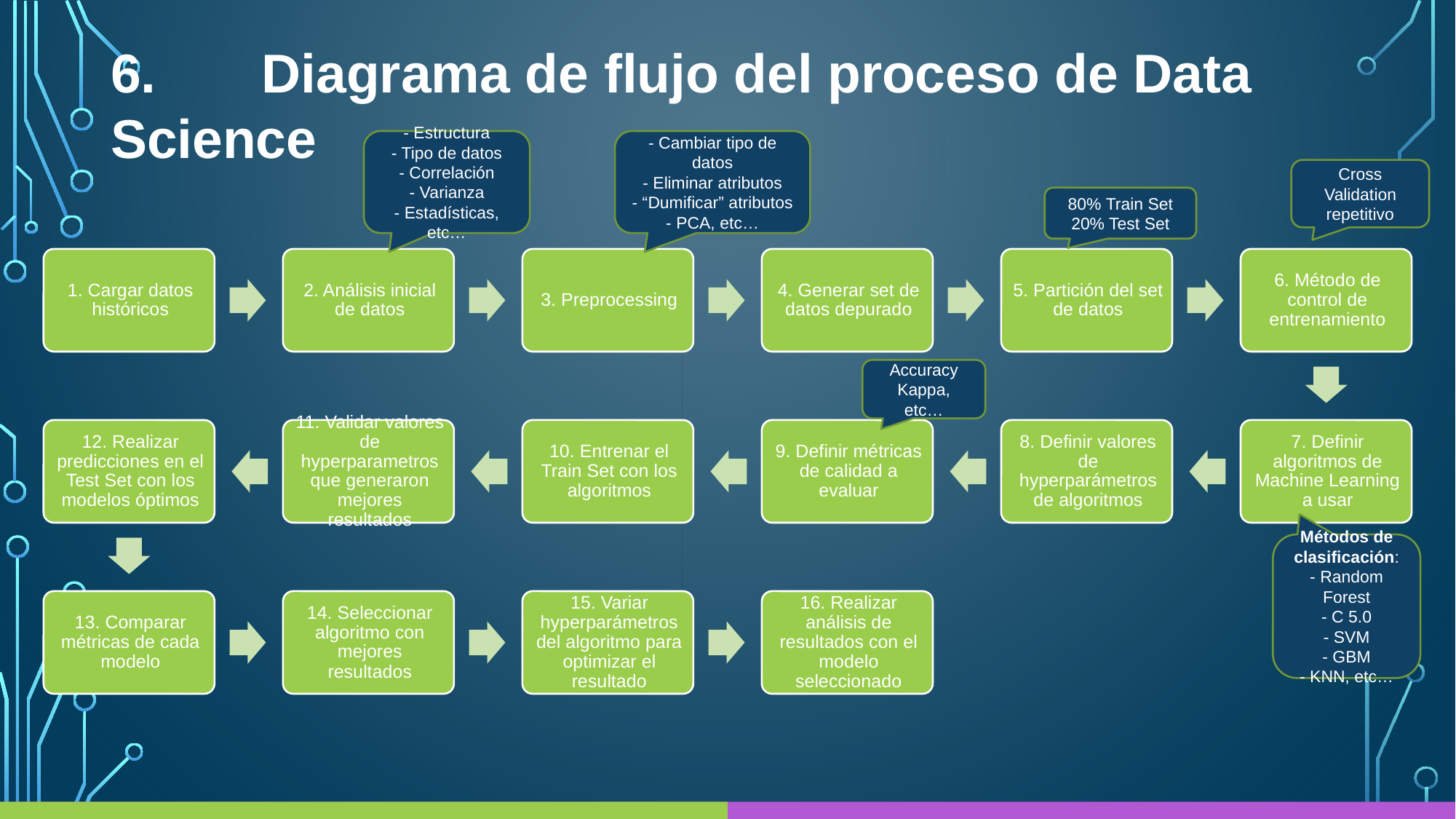

6.       Diagrama de flujo del proceso de Data Science
- Cambiar tipo de datos
- Eliminar atributos
- “Dumificar” atributos
- PCA, etc…
- Estructura
- Tipo de datos
- Correlación
- Varianza
- Estadísticas, etc…
Cross Validation repetitivo
1. Cargar datos históricos

2. Análisis inicial de datos

3. Preprocessing

4. Generar set de datos depurado

5. Partición del set de datos

6. Método de control de entrenamiento

7. Definir algoritmos de Machine Learning a usar

8. Definir valores de hyperparámetros de algoritmos

9. Definir métricas de calidad a evaluar

10. Entrenar el Train Set con los algoritmos

11. Validar valores de hyperparametros que generaron mejores resultados

12. Realizar predicciones en el Test Set con los modelos óptimos

13. Comparar métricas de cada modelo

14. Seleccionar algoritmo con mejores resultados

15. Variar hyperparámetros del algoritmo para optimizar el resultado

16. Realizar análisis de resultados con el modelo seleccionado
80% Train Set
20% Test Set
Accuracy
Kappa, etc…
Métodos de clasificación:
- Random Forest
- C 5.0
- SVM
- GBM
- KNN, etc…